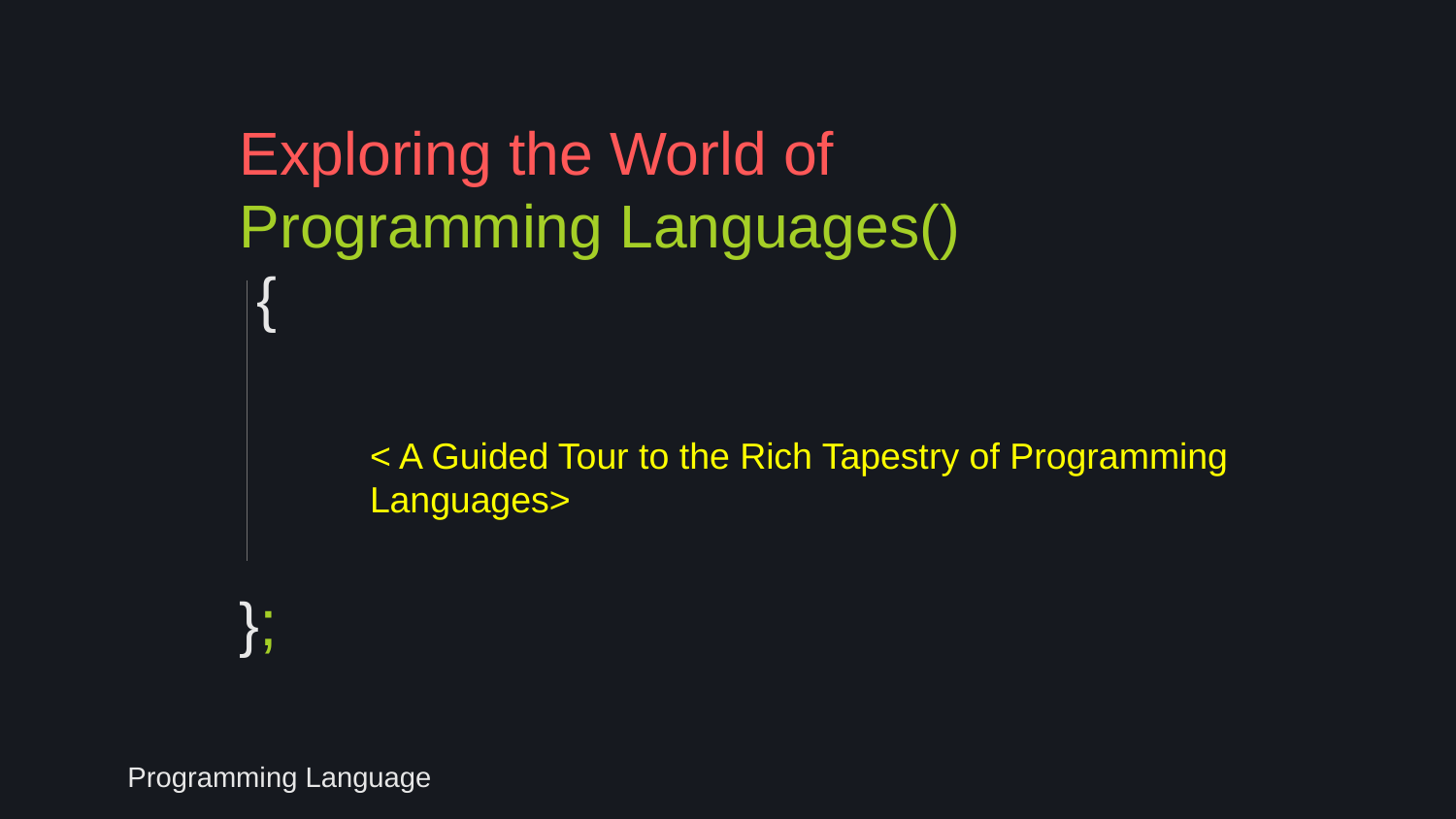

# Exploring the World of 		Programming Languages() {
};
< A Guided Tour to the Rich Tapestry of Programming Languages>
Programming Language